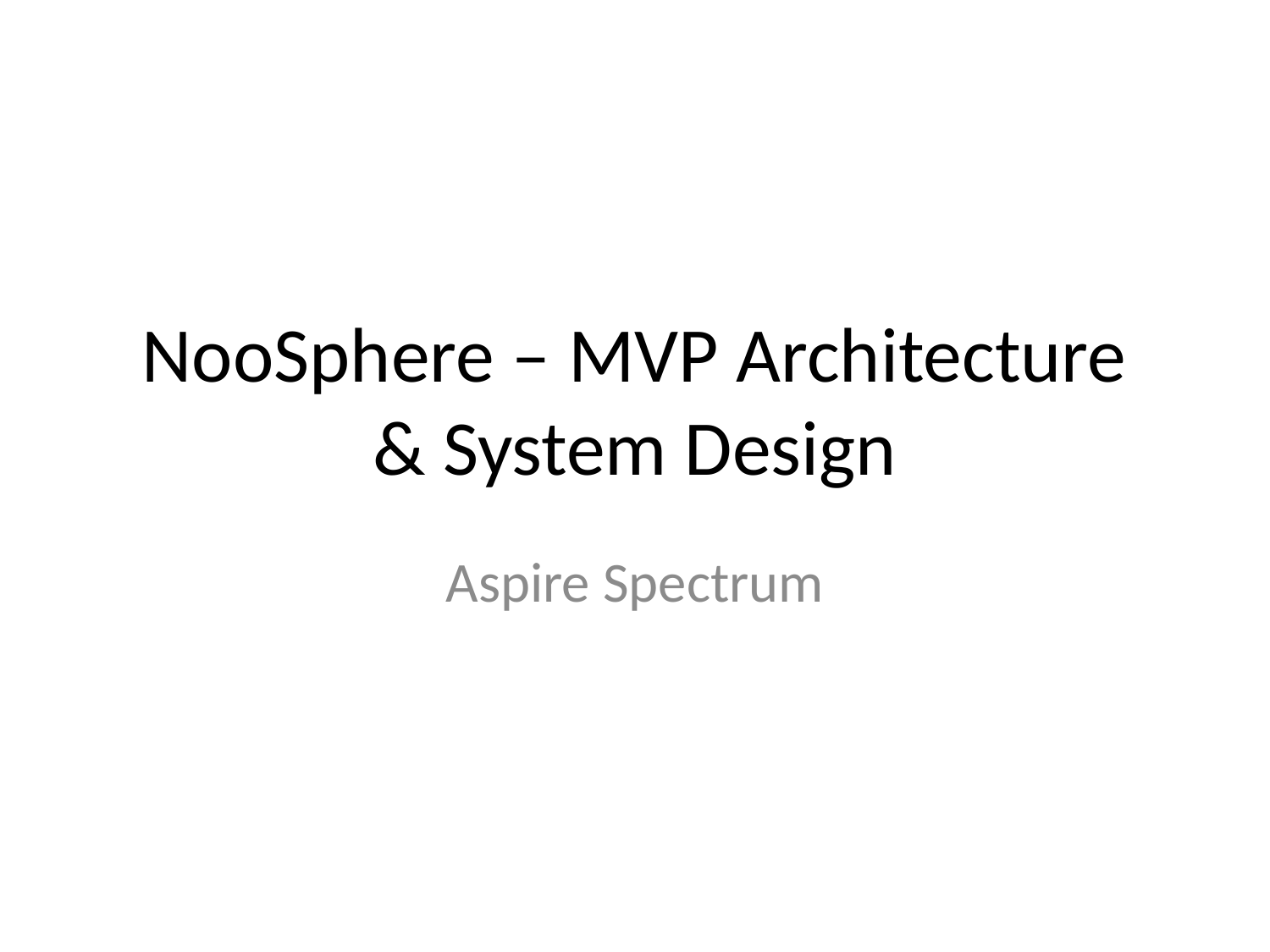

# NooSphere – MVP Architecture & System Design
Aspire Spectrum